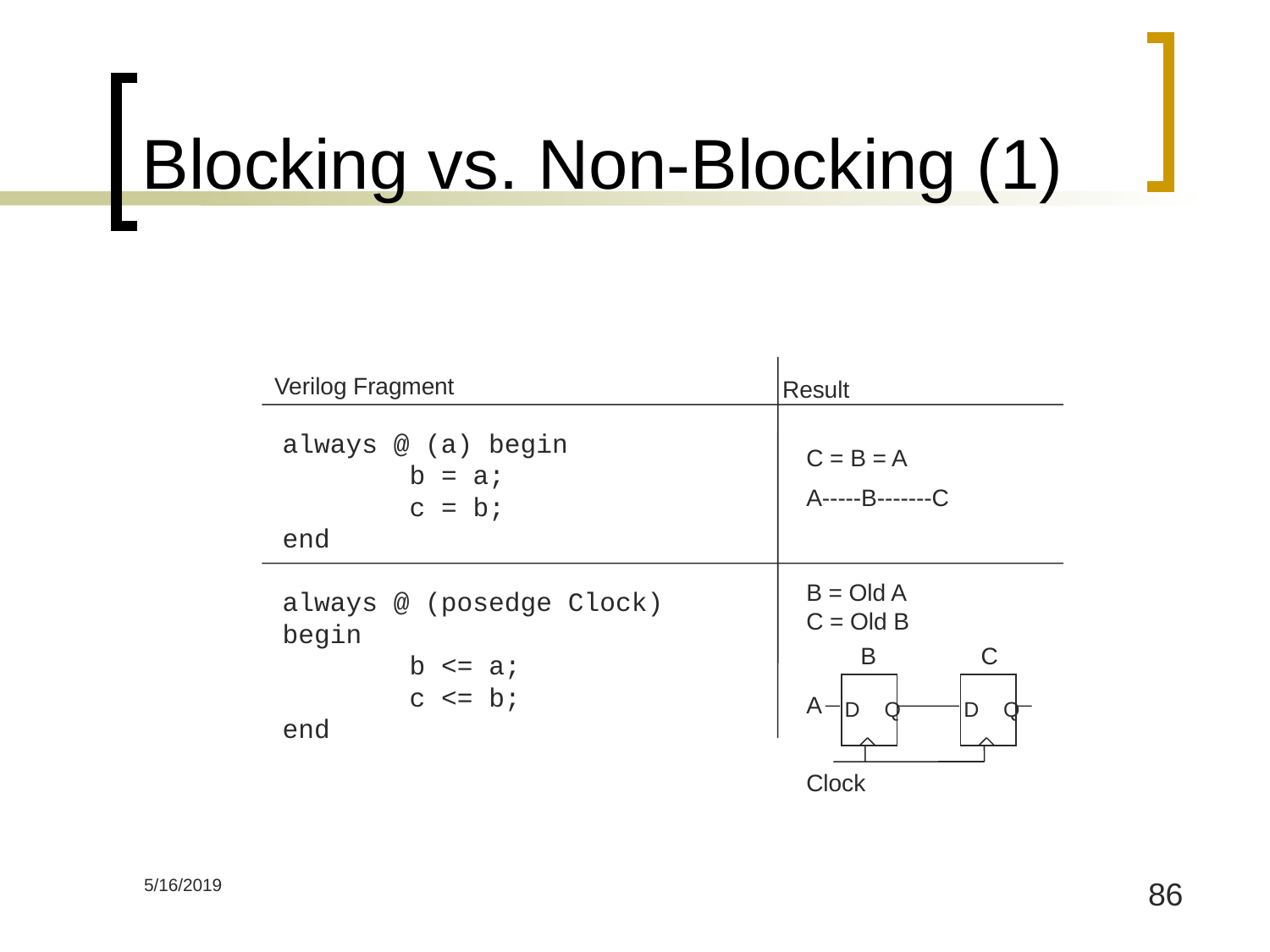

# Blocking vs. Non-Blocking (1)

Verilog Fragment
Result

always @ (a) begin
	b = a;
	c = b;
end
C = B = A
A-----B-------C

B = Old A
C = Old B
always @ (posedge Clock) begin
	b <= a;
	c <= b;
end
B
C

A
D
Q
D
Q

Clock

5/16/2019
86